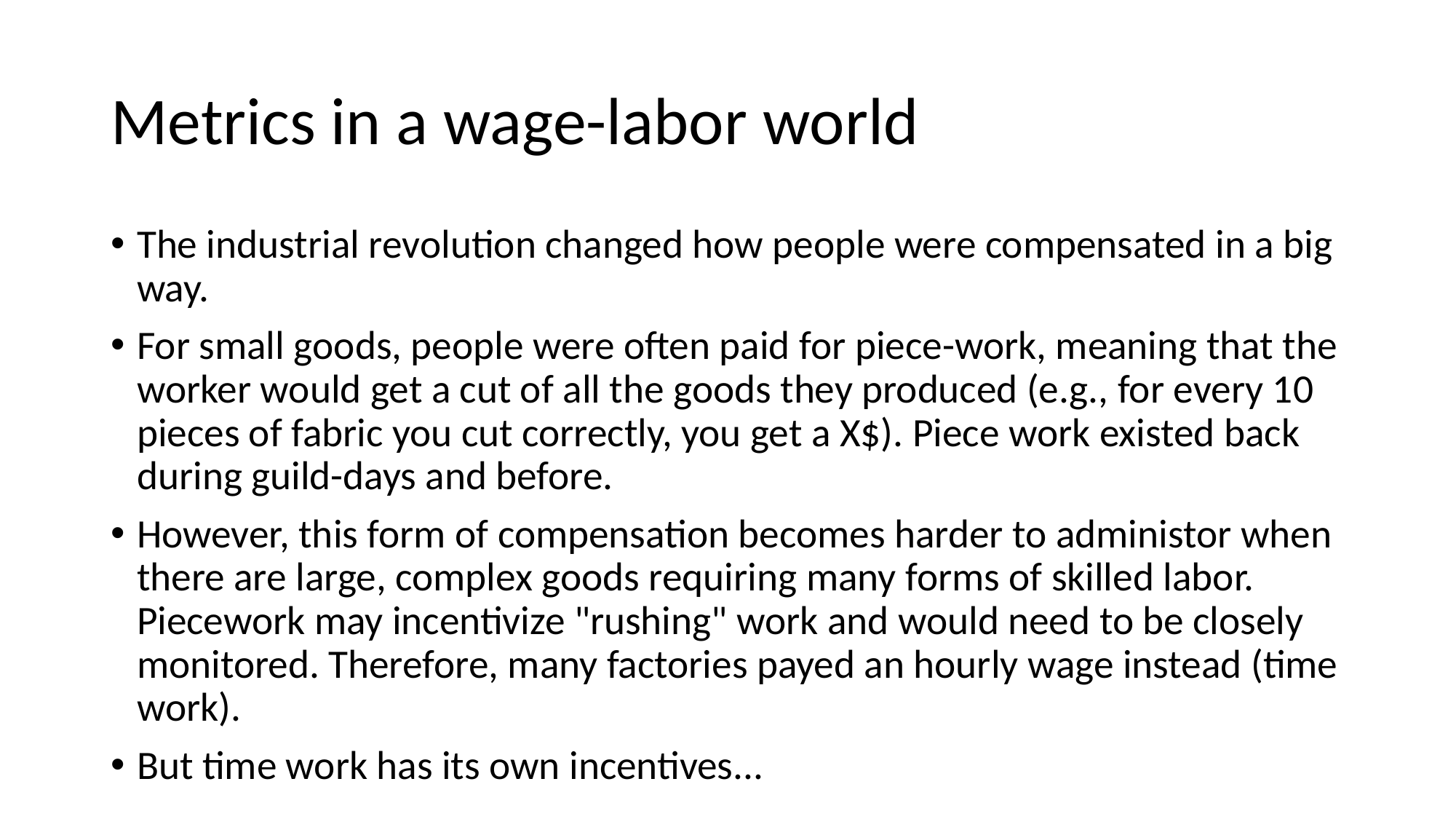

# Metrics in a wage-labor world
The industrial revolution changed how people were compensated in a big way.
For small goods, people were often paid for piece-work, meaning that the worker would get a cut of all the goods they produced (e.g., for every 10 pieces of fabric you cut correctly, you get a X$). Piece work existed back during guild-days and before.
However, this form of compensation becomes harder to administor when there are large, complex goods requiring many forms of skilled labor. Piecework may incentivize "rushing" work and would need to be closely monitored. Therefore, many factories payed an hourly wage instead (time work).
But time work has its own incentives...